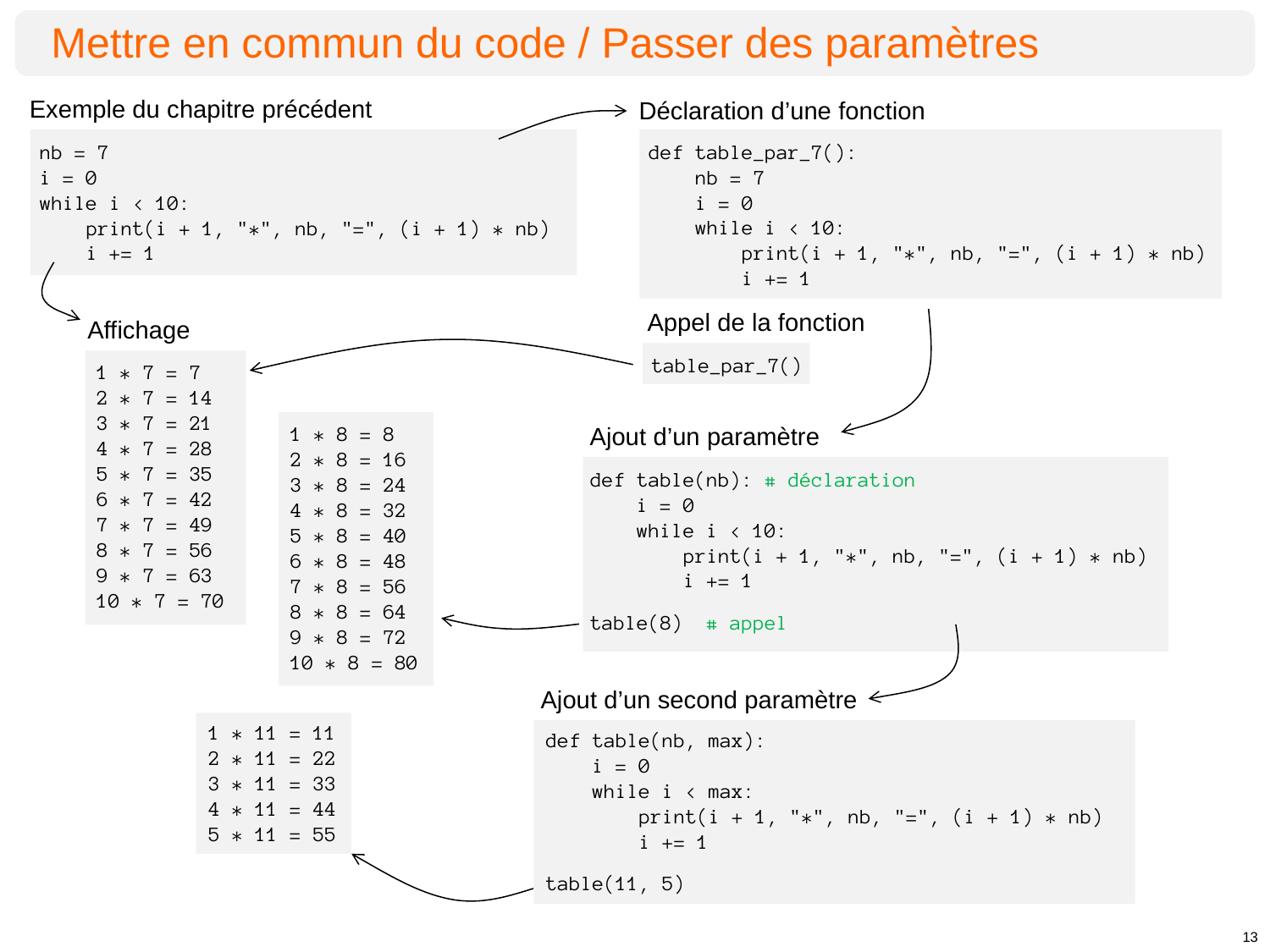

Mettre en commun du code / Passer des paramètres

Exemple du chapitre précédent

nb = 7
i = 0
while i < 10:
    print(i + 1, "*", nb, "=", (i + 1) * nb)
    i += 1
Déclaration d’une fonction

def table_par_7():
    nb = 7
    i = 0
    while i < 10:
        print(i + 1, "*", nb, "=", (i + 1) * nb)
        i += 1

Affichage

1 * 7 = 7
2 * 7 = 14
3 * 7 = 21
4 * 7 = 28
5 * 7 = 35
6 * 7 = 42
7 * 7 = 49
8 * 7 = 56
9 * 7 = 63
10 * 7 = 70
Appel de la fonction

table_par_7()

Ajout d’un paramètre

def table(nb): # déclaration
    i = 0
    while i < 10:
        print(i + 1, "*", nb, "=", (i + 1) * nb)
        i += 1

table(8)  # appel

1 * 8 = 8
2 * 8 = 16
3 * 8 = 24
4 * 8 = 32
5 * 8 = 40
6 * 8 = 48
7 * 8 = 56
8 * 8 = 64
9 * 8 = 72
10 * 8 = 80

Ajout d’un second paramètre

def table(nb, max):
    i = 0
    while i < max:
        print(i + 1, "*", nb, "=", (i + 1) * nb)
        i += 1

table(11, 5)

1 * 11 = 11
2 * 11 = 22
3 * 11 = 33
4 * 11 = 44
5 * 11 = 55